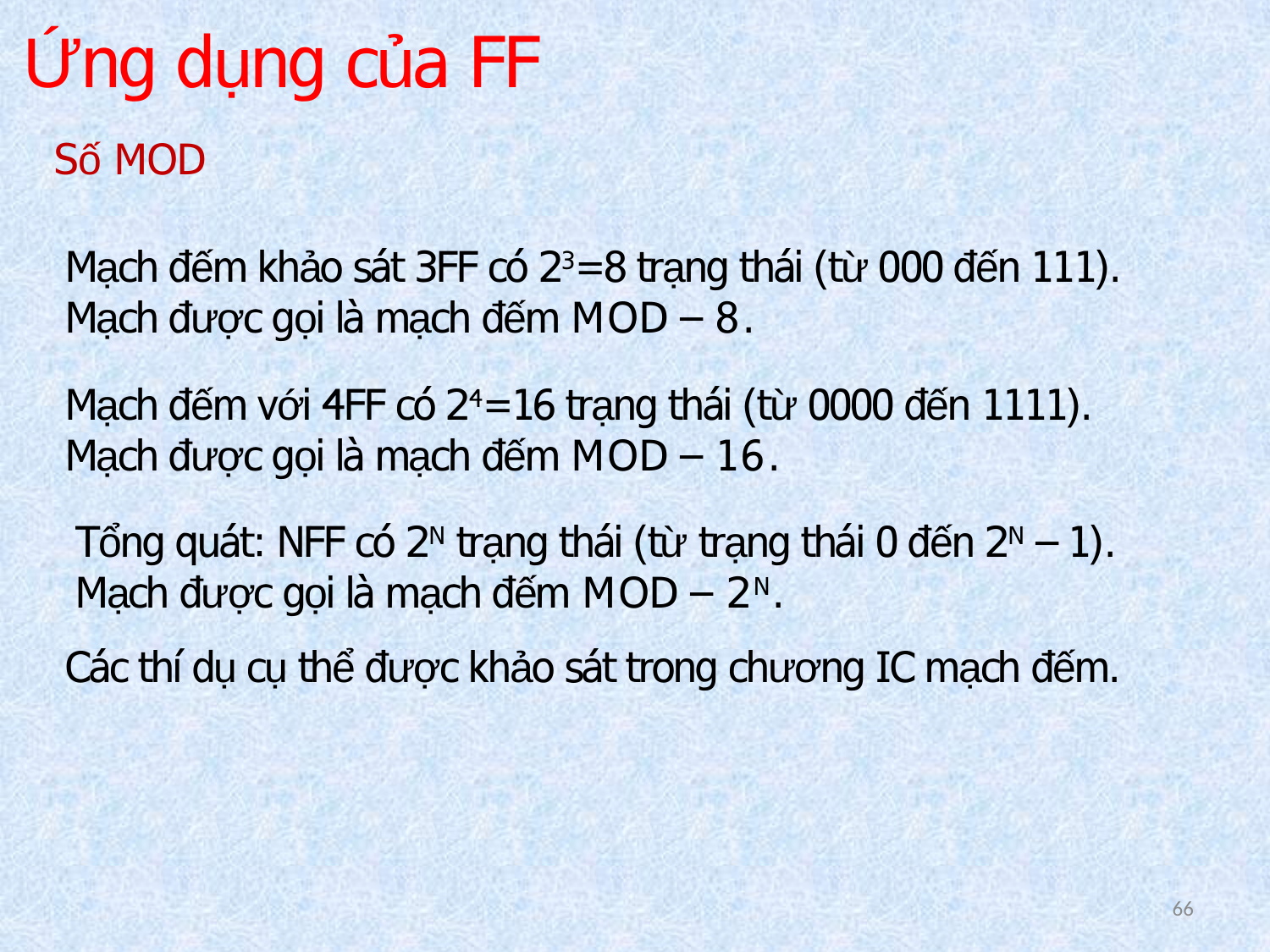

Ứng dụng của FF
Số MOD
Mạch đếm khảo sát 3FF có 23=8 trạng thái (từ 000 đến 111).
Mạch được gọi là mạch đếm MOD – 8.
Mạch đếm với 4FF có 24=16 trạng thái (từ 0000 đến 1111).
Mạch được gọi là mạch đếm MOD – 16.
Tổng quát: NFF có 2N trạng thái (từ trạng thái 0 đến 2N – 1).
Mạch được gọi là mạch đếm MOD – 2N.
Các thí dụ cụ thể được khảo sát trong chương IC mạch đếm.
66